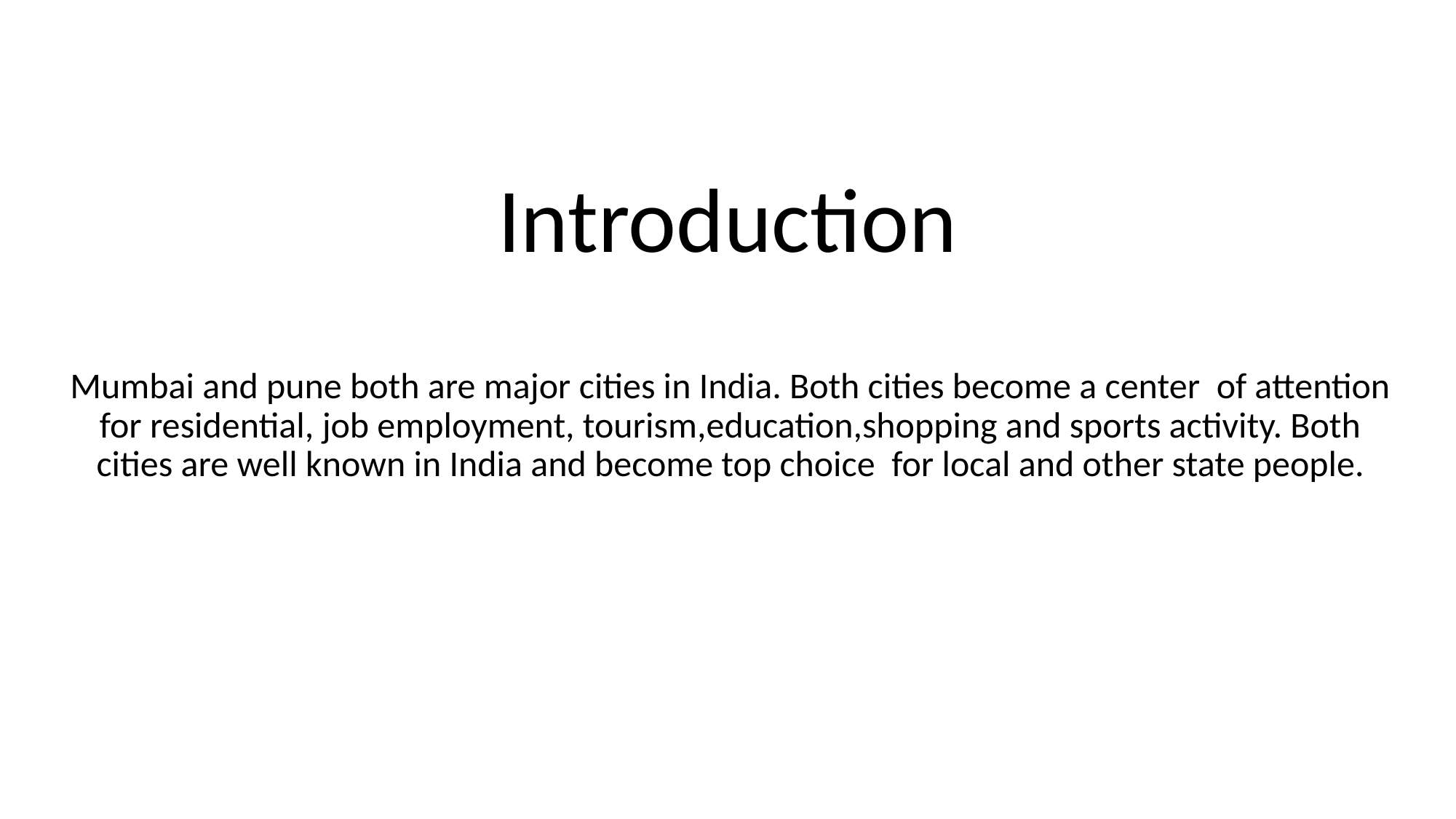

# Introduction
Mumbai and pune both are major cities in India. Both cities become a center  of attention for residential, job employment, tourism,education,shopping and sports activity. Both cities are well known in India and become top choice  for local and other state people.